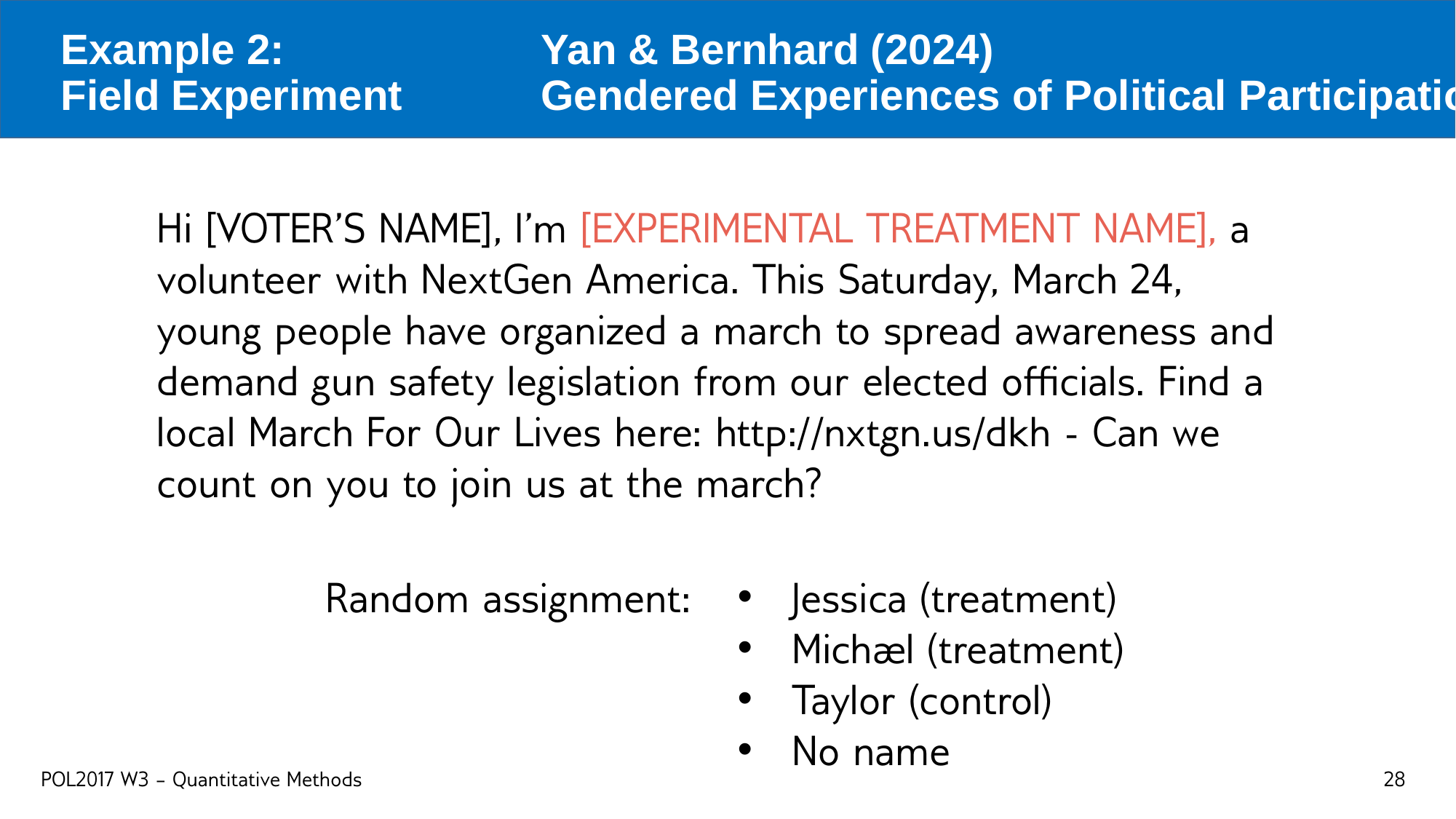

Example 2:
Field Experiment
# Yan & Bernhard (2024) Gendered Experiences of Political Participation
Hi [VOTER’S NAME], I’m [EXPERIMENTAL TREATMENT NAME], a volunteer with NextGen America. This Saturday, March 24, young people have organized a march to spread awareness and demand gun safety legislation from our elected officials. Find a local March For Our Lives here: http://nxtgn.us/dkh - Can we count on you to join us at the march?
Random assignment:
Jessica (treatment)
Michael (treatment)
Taylor (control)
No name
POL2017 W3 – Quantitative Methods
28